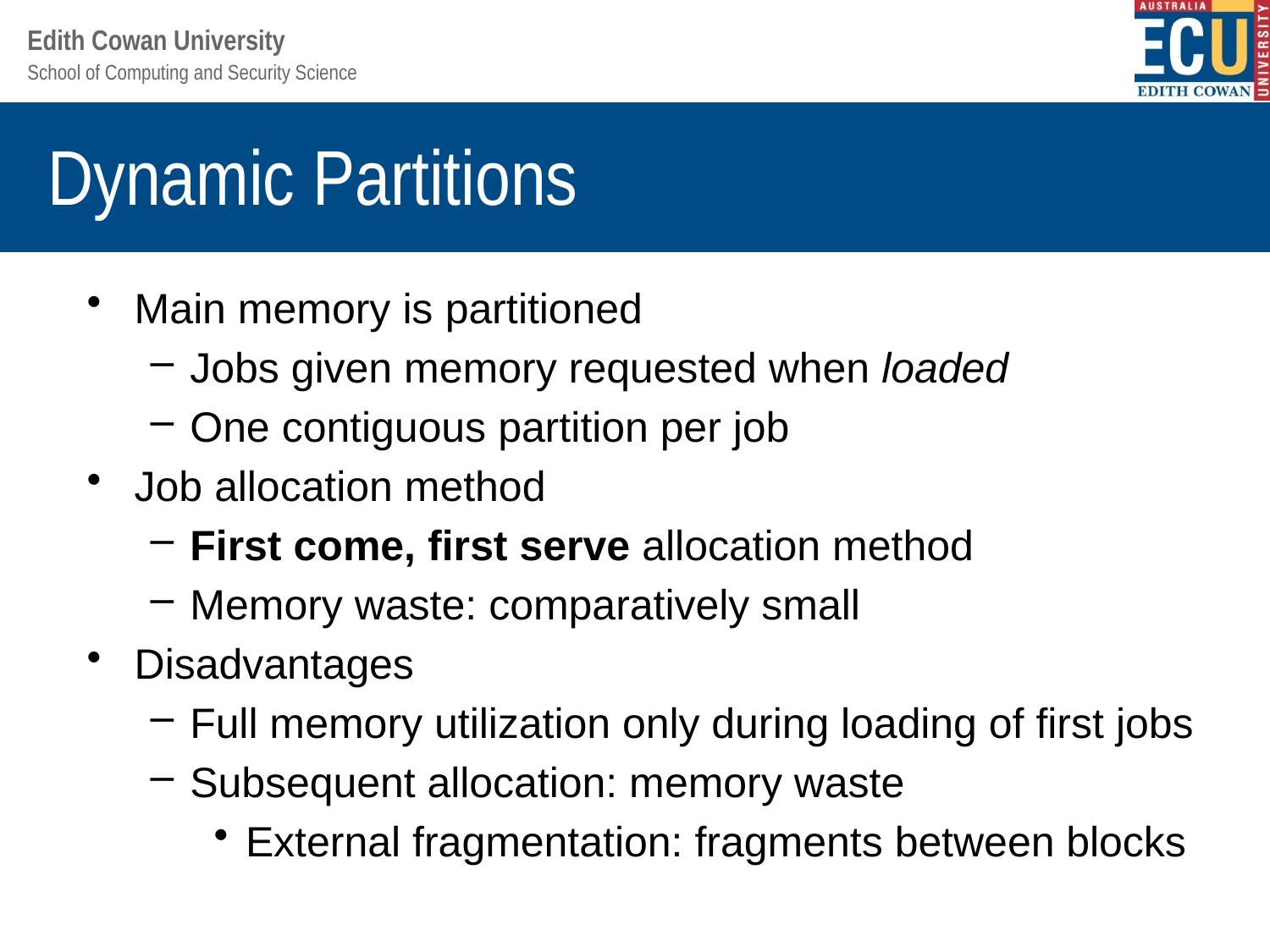

# Dynamic Partitions
Main memory is partitioned
Jobs given memory requested when loaded
One contiguous partition per job
Job allocation method
First come, first serve allocation method
Memory waste: comparatively small
Disadvantages
Full memory utilization only during loading of first jobs
Subsequent allocation: memory waste
External fragmentation: fragments between blocks
11